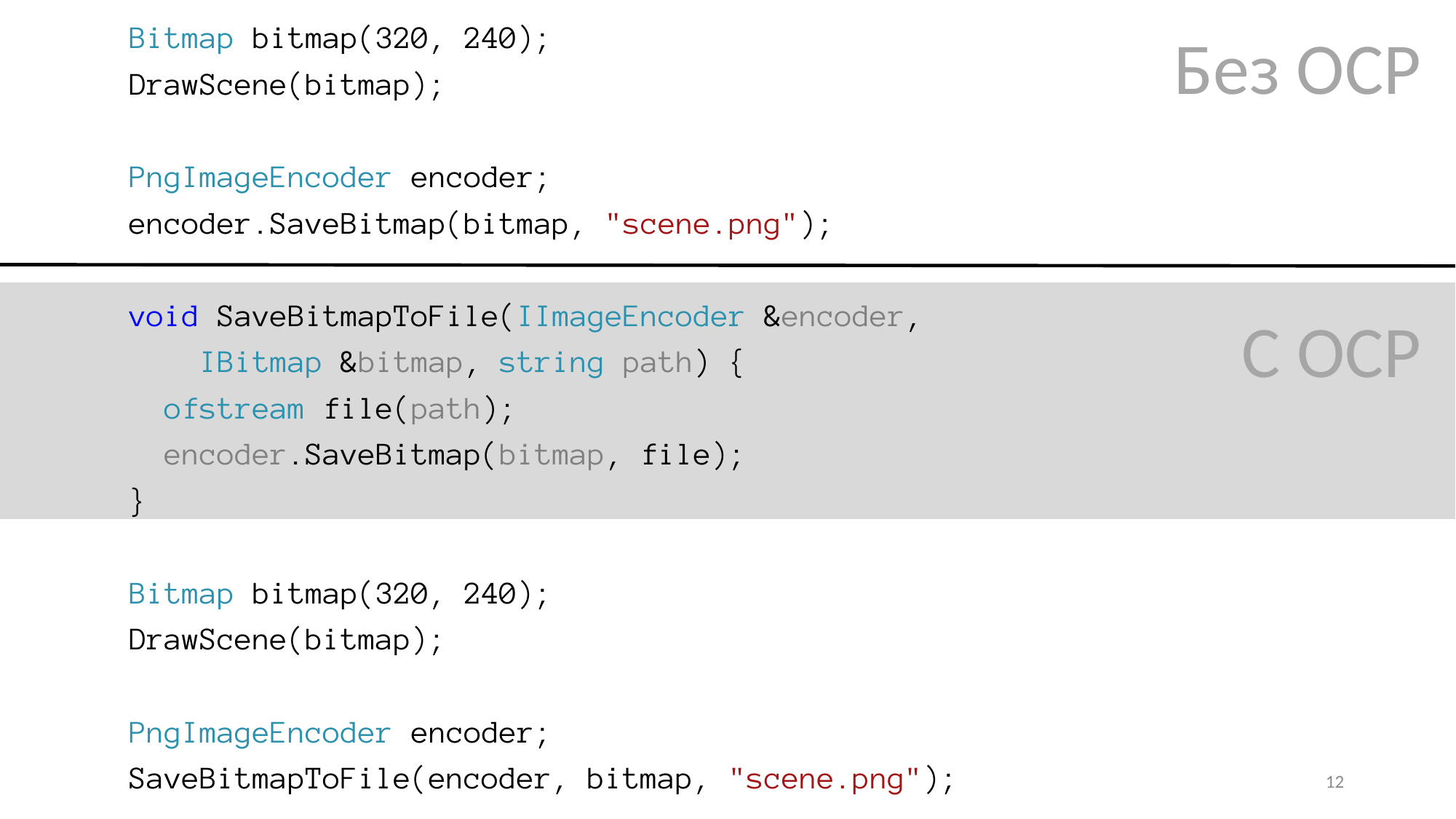

Bitmap bitmap(320, 240);
DrawScene(bitmap);

PngImageEncoder encoder;
encoder.SaveBitmap(bitmap, "scene.png");

void SaveBitmapToFile(IImageEncoder &encoder,
    IBitmap &bitmap, string path) {
  ofstream file(path);
  encoder.SaveBitmap(bitmap, file);
}

Bitmap bitmap(320, 240);
DrawScene(bitmap);

PngImageEncoder encoder;
SaveBitmapToFile(encoder, bitmap, "scene.png");
Без OCP

С OCP
12